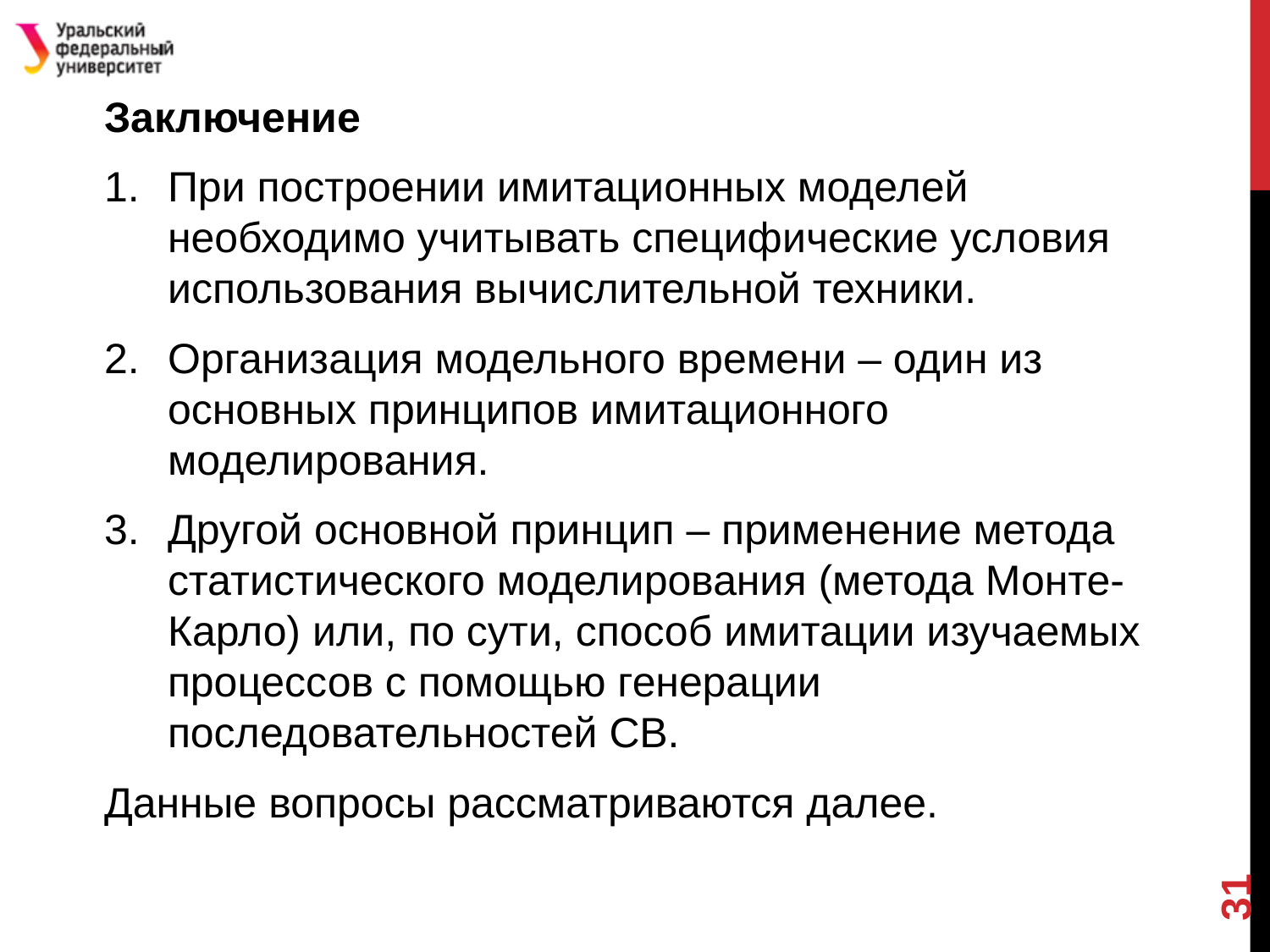

#
Заключение
При построении имитационных моделей необходимо учитывать специфические условия использования вычислительной техники.
Организация модельного времени – один из основных принципов имитационного моделирования.
Другой основной принцип – применение метода статистического моделирования (метода Монте-Карло) или, по сути, способ имитации изучаемых процессов с помощью генерации последовательностей СВ.
Данные вопросы рассматриваются далее.
31